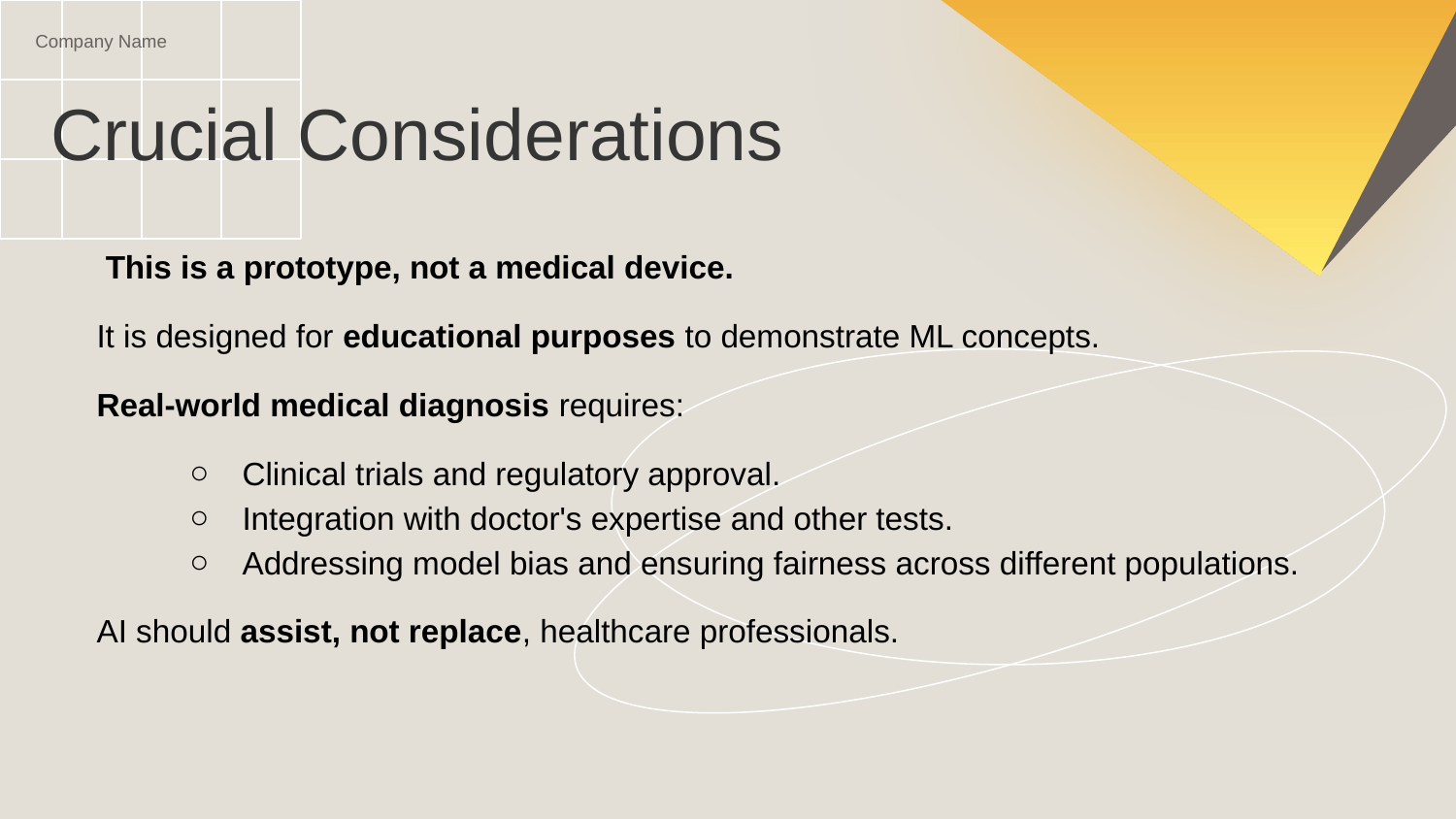

Company Name
# Crucial Considerations
 This is a prototype, not a medical device.
It is designed for educational purposes to demonstrate ML concepts.
Real-world medical diagnosis requires:
Clinical trials and regulatory approval.
Integration with doctor's expertise and other tests.
Addressing model bias and ensuring fairness across different populations.
AI should assist, not replace, healthcare professionals.